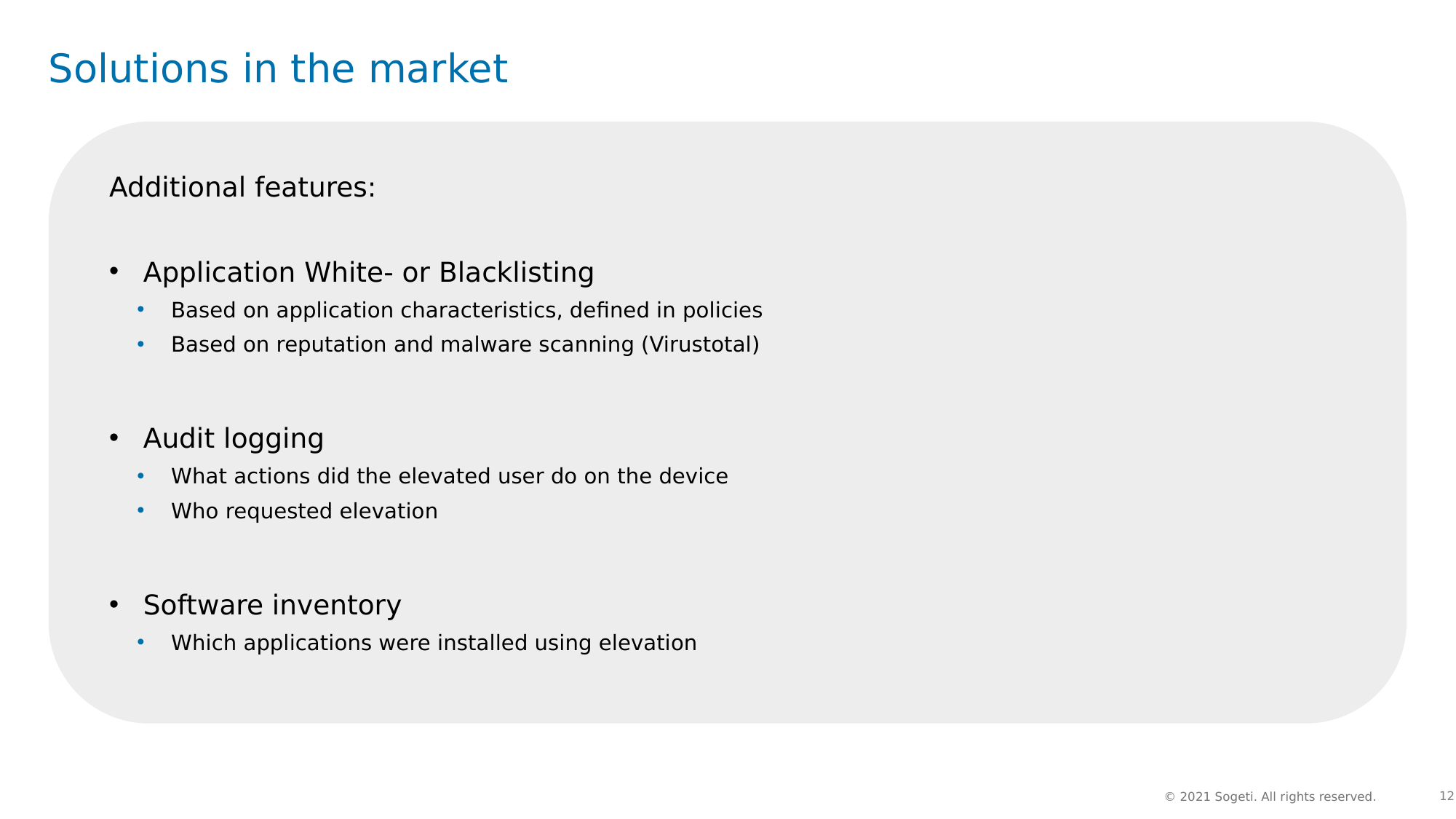

# Solutions in the market

Additional features:

Application White- or Blacklisting
Based on application characteristics, defined in policies
Based on reputation and malware scanning (Virustotal)

Audit logging
What actions did the elevated user do on the device
Who requested elevation

Software inventory
Which applications were installed using elevation